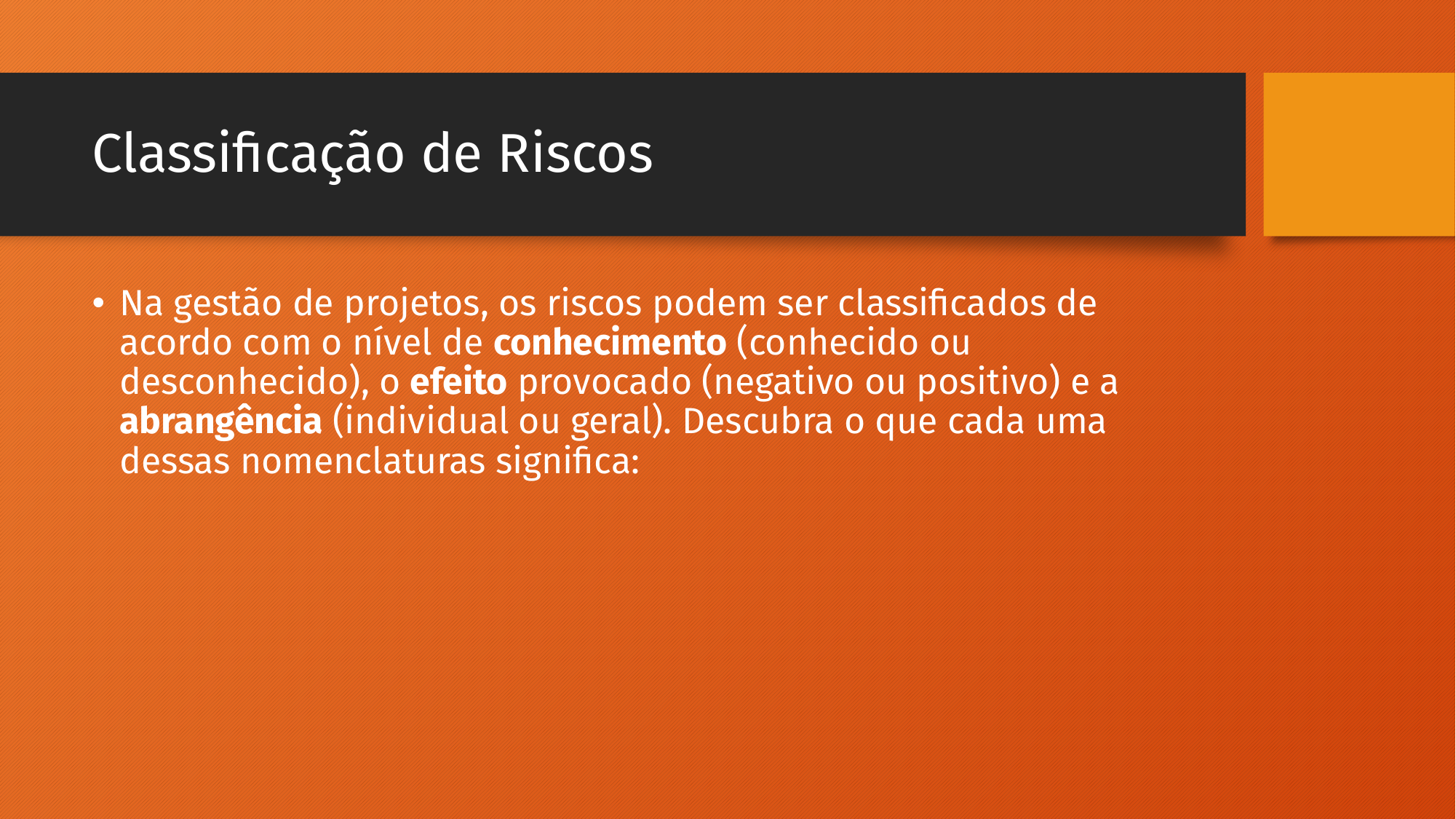

# Classificação de Riscos
Na gestão de projetos, os riscos podem ser classificados de acordo com o nível de conhecimento (conhecido ou desconhecido), o efeito provocado (negativo ou positivo) e a abrangência (individual ou geral). Descubra o que cada uma dessas nomenclaturas significa: